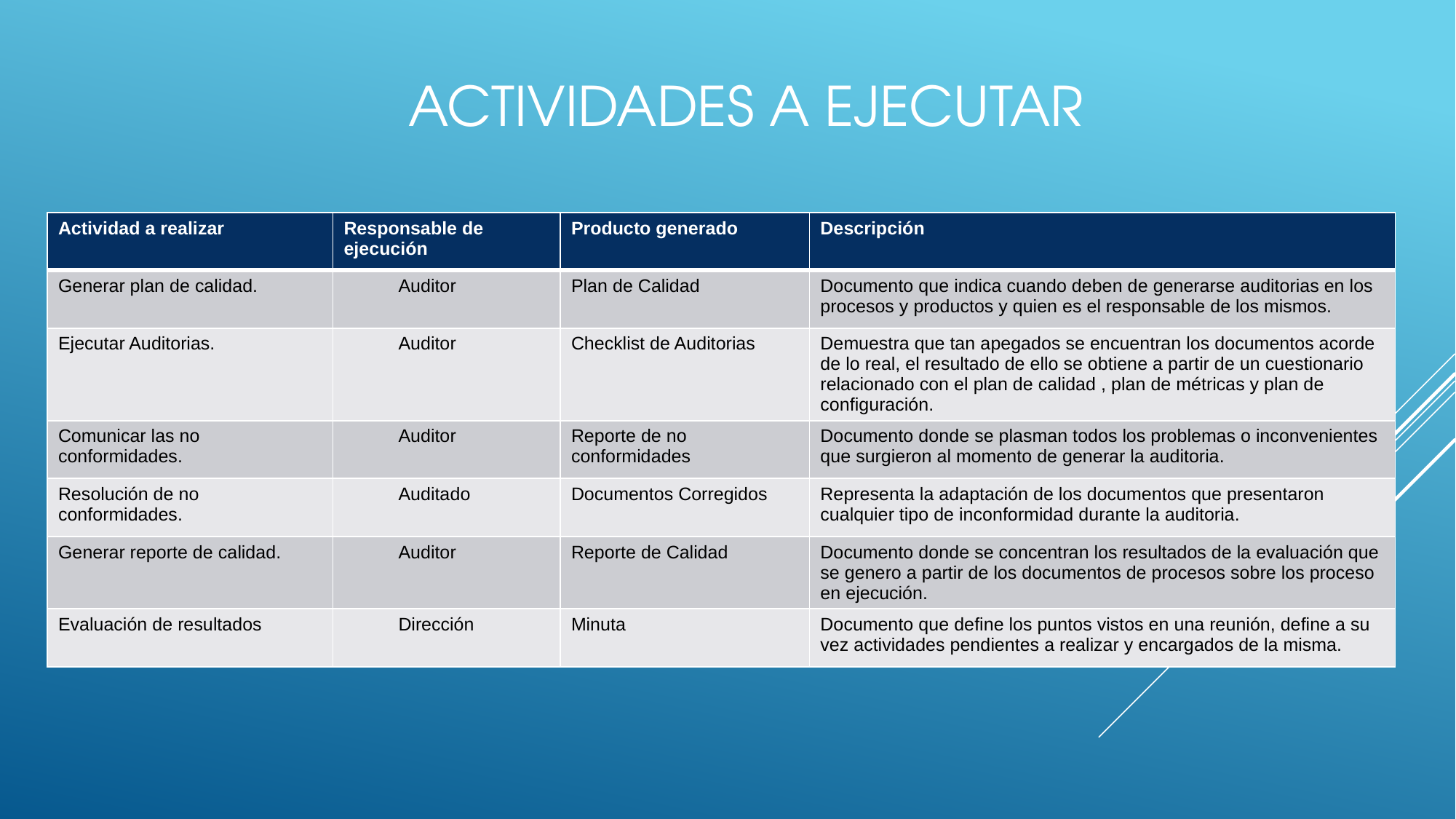

# Actividades a ejecutar

| Actividad a realizar | Responsable de ejecución | Producto generado | Descripción |
| --- | --- | --- | --- |
| Generar plan de calidad. | Auditor | Plan de Calidad | Documento que indica cuando deben de generarse auditorias en los procesos y productos y quien es el responsable de los mismos. |
| Ejecutar Auditorias. | Auditor | Checklist de Auditorias | Demuestra que tan apegados se encuentran los documentos acorde de lo real, el resultado de ello se obtiene a partir de un cuestionario relacionado con el plan de calidad , plan de métricas y plan de configuración. |
| Comunicar las no conformidades. | Auditor | Reporte de no conformidades | Documento donde se plasman todos los problemas o inconvenientes que surgieron al momento de generar la auditoria. |
| Resolución de no conformidades. | Auditado | Documentos Corregidos | Representa la adaptación de los documentos que presentaron cualquier tipo de inconformidad durante la auditoria. |
| Generar reporte de calidad. | Auditor | Reporte de Calidad | Documento donde se concentran los resultados de la evaluación que se genero a partir de los documentos de procesos sobre los proceso en ejecución. |
| Evaluación de resultados | Dirección | Minuta | Documento que define los puntos vistos en una reunión, define a su vez actividades pendientes a realizar y encargados de la misma. |